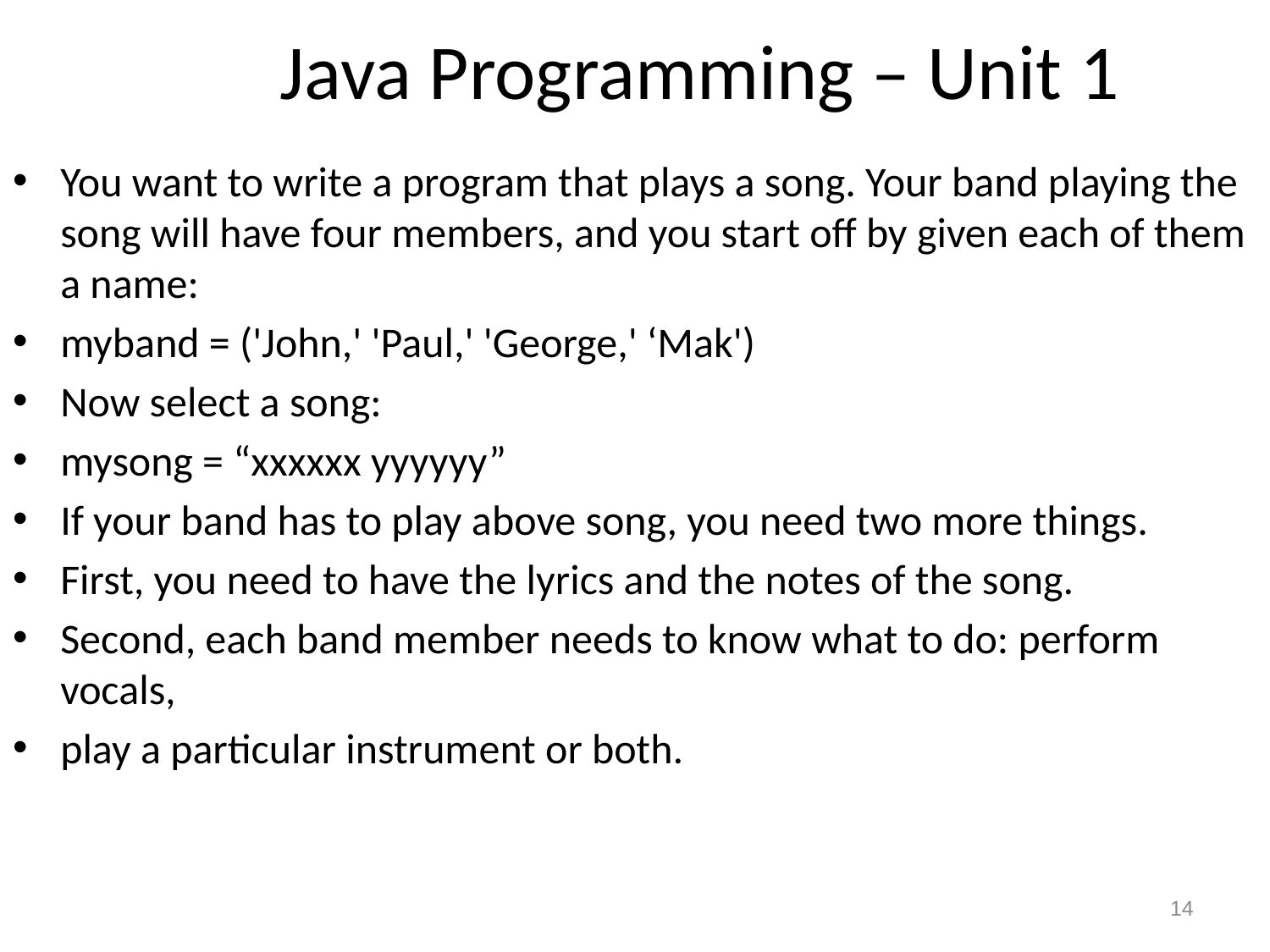

# Java Programming – Unit 1
You want to write a program that plays a song. Your band playing the song will have four members, and you start off by given each of them a name:
myband = ('John,' 'Paul,' 'George,' ‘Mak')
Now select a song:
mysong = “xxxxxx yyyyyy”
If your band has to play above song, you need two more things.
First, you need to have the lyrics and the notes of the song.
Second, each band member needs to know what to do: perform vocals,
play a particular instrument or both.

14